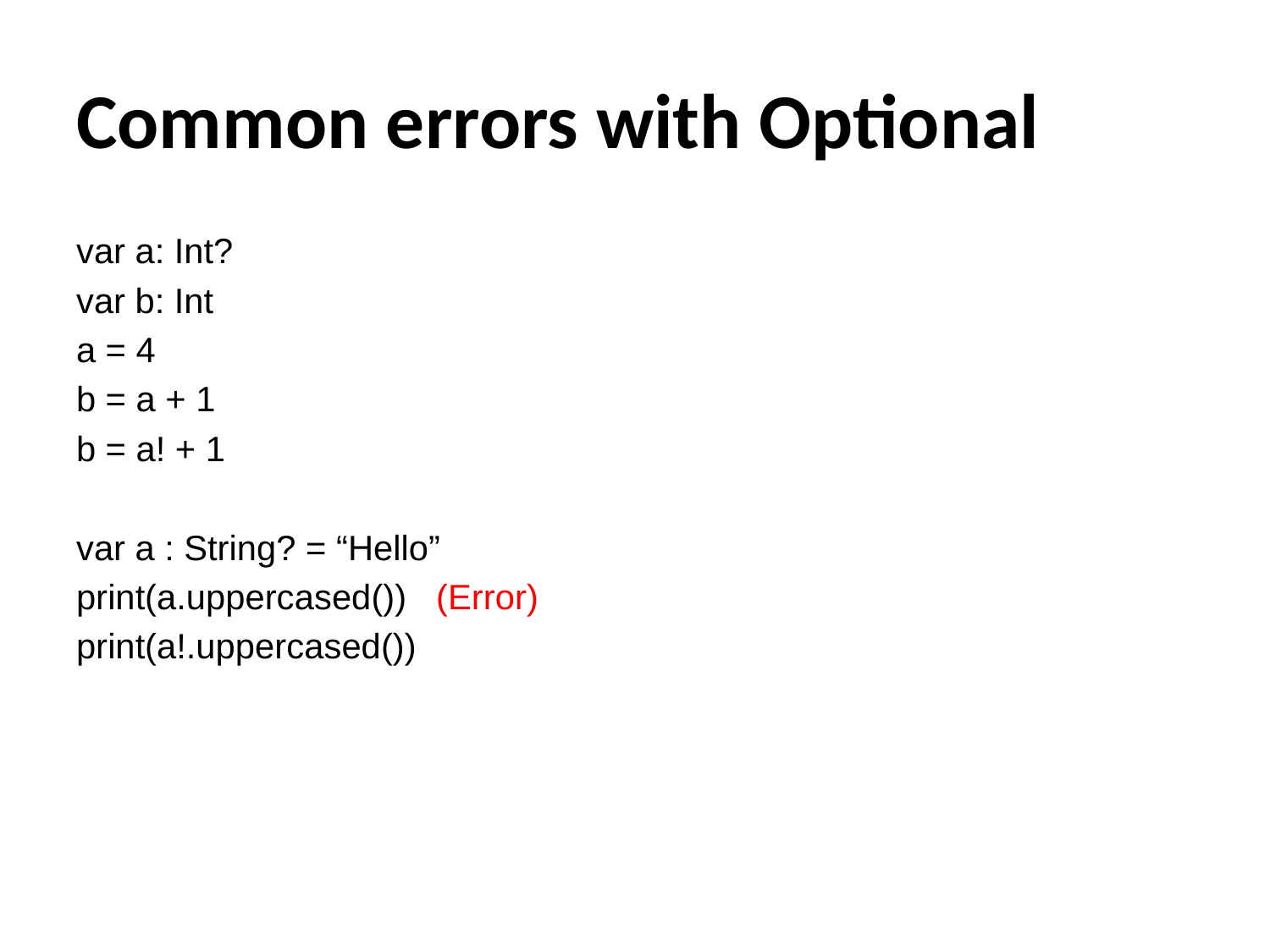

# Common errors with Optional
var a: Int?
var b: Int
a = 4
b = a + 1
b = a! + 1

var a : String? = “Hello”
print(a.uppercased())   (Error)
print(a!.uppercased())